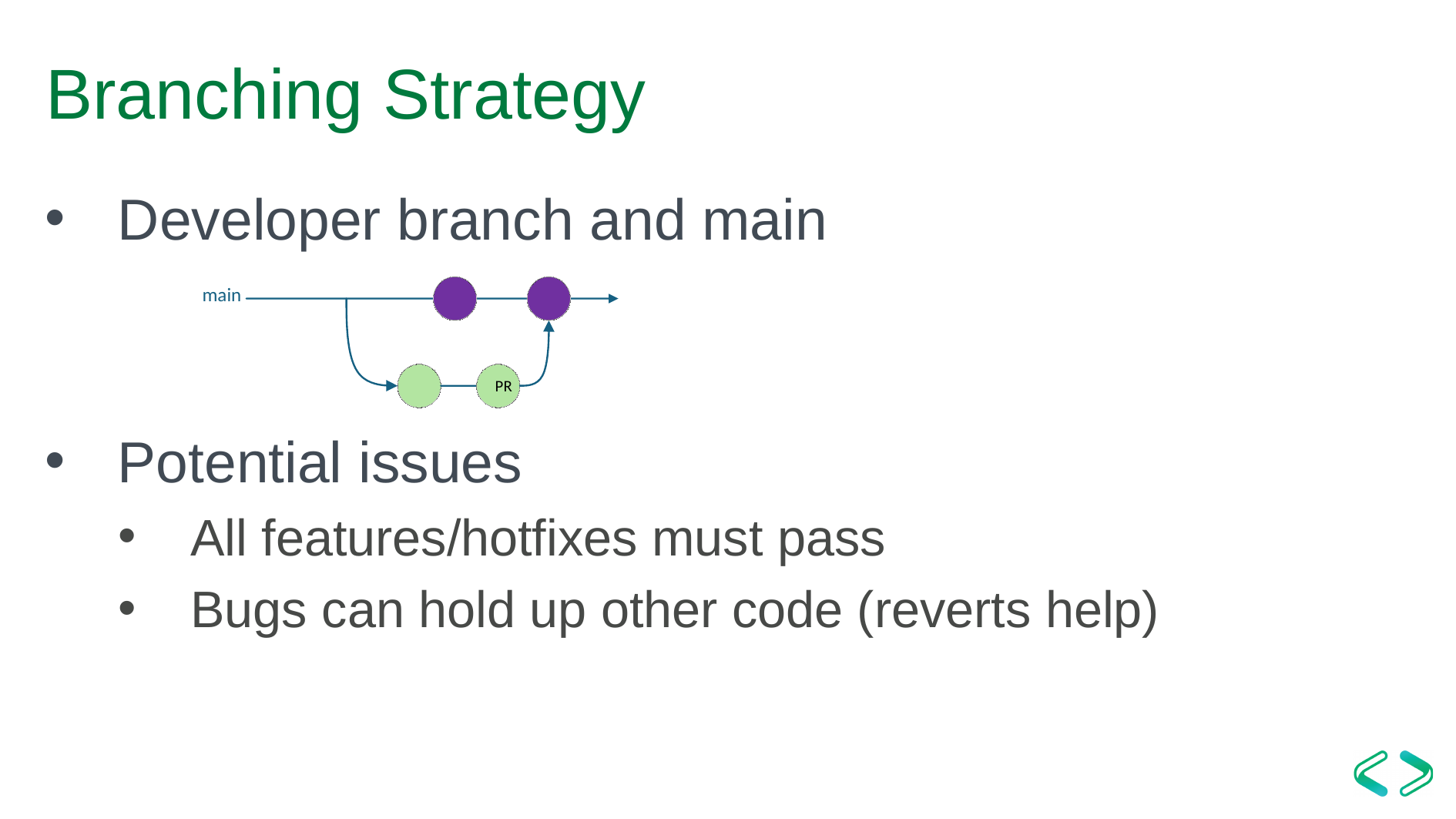

# Branching Strategy
Developer branch and main

Potential issues
All features/hotfixes must pass
Bugs can hold up other code (reverts help)

main

PR